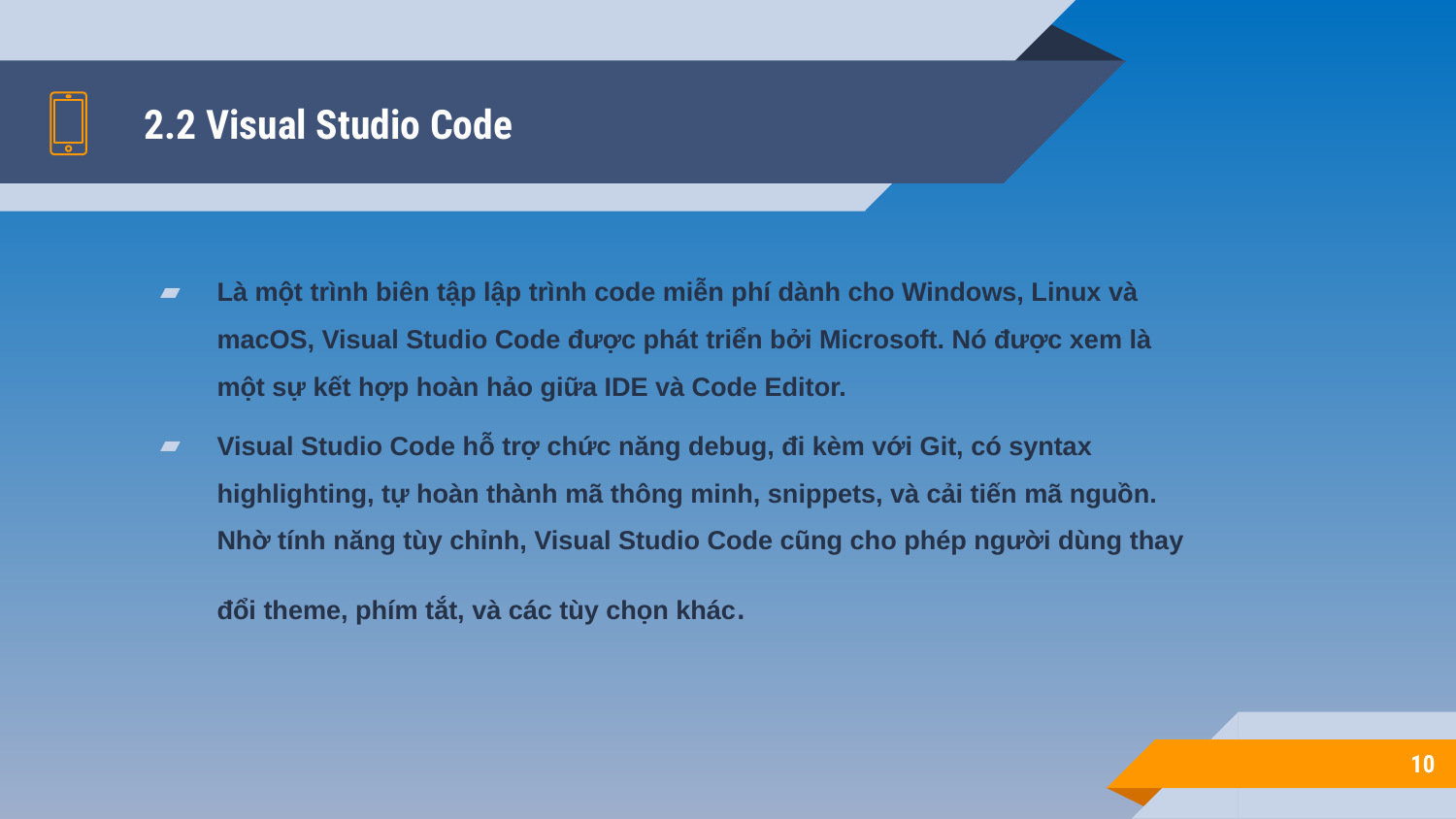

# 2.2 Visual Studio Code

Là một trình biên tập lập trình code miễn phí dành cho Windows, Linux và macOS, Visual Studio Code được phát triển bởi Microsoft. Nó được xem là một sự kết hợp hoàn hảo giữa IDE và Code Editor.
Visual Studio Code hỗ trợ chức năng debug, đi kèm với Git, có syntax highlighting, tự hoàn thành mã thông minh, snippets, và cải tiến mã nguồn. Nhờ tính năng tùy chỉnh, Visual Studio Code cũng cho phép người dùng thay đổi theme, phím tắt, và các tùy chọn khác.

10